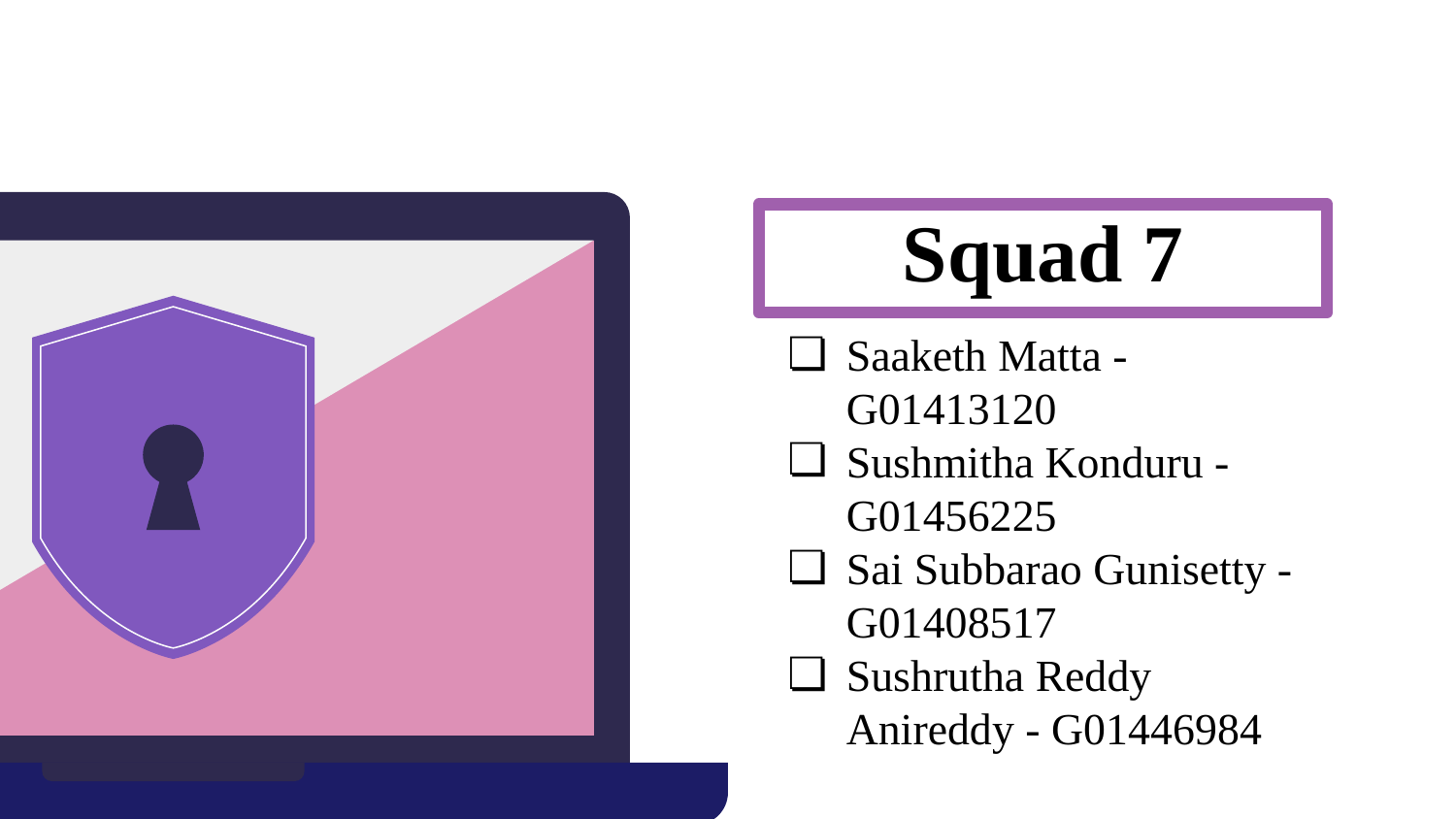

# Squad 7
Saaketh Matta - G01413120
Sushmitha Konduru - G01456225
Sai Subbarao Gunisetty - G01408517
Sushrutha Reddy Anireddy - G01446984